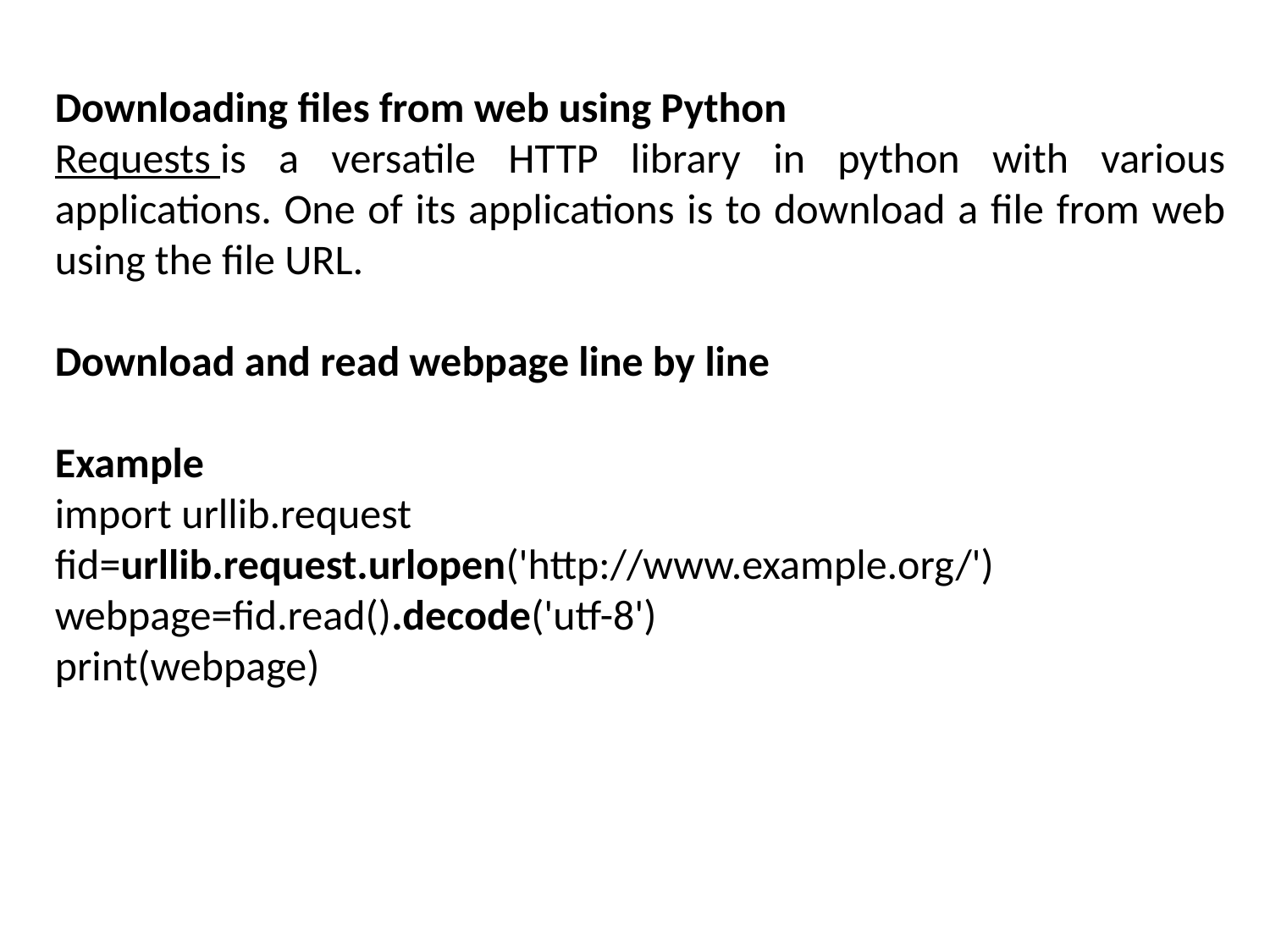

Downloading files from web using Python
Requests is a versatile HTTP library in python with various applications. One of its applications is to download a file from web using the file URL.

Download and read webpage line by line

Example
import urllib.request
fid=urllib.request.urlopen('http://www.example.org/')
webpage=fid.read().decode('utf-8')
print(webpage)